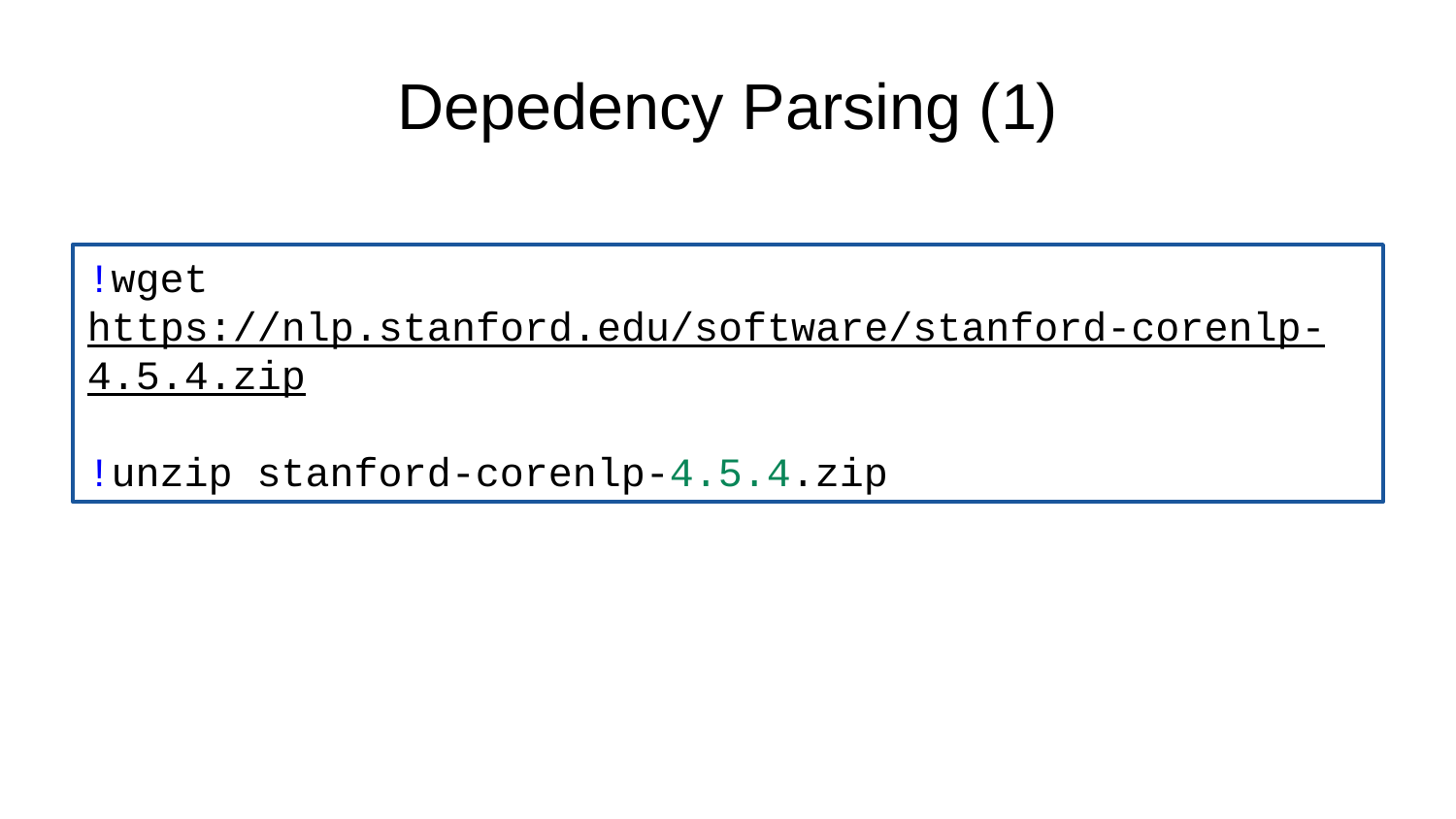

# Depedency Parsing (1)
!wget https://nlp.stanford.edu/software/stanford-corenlp-4.5.4.zip

!unzip stanford-corenlp-4.5.4.zip